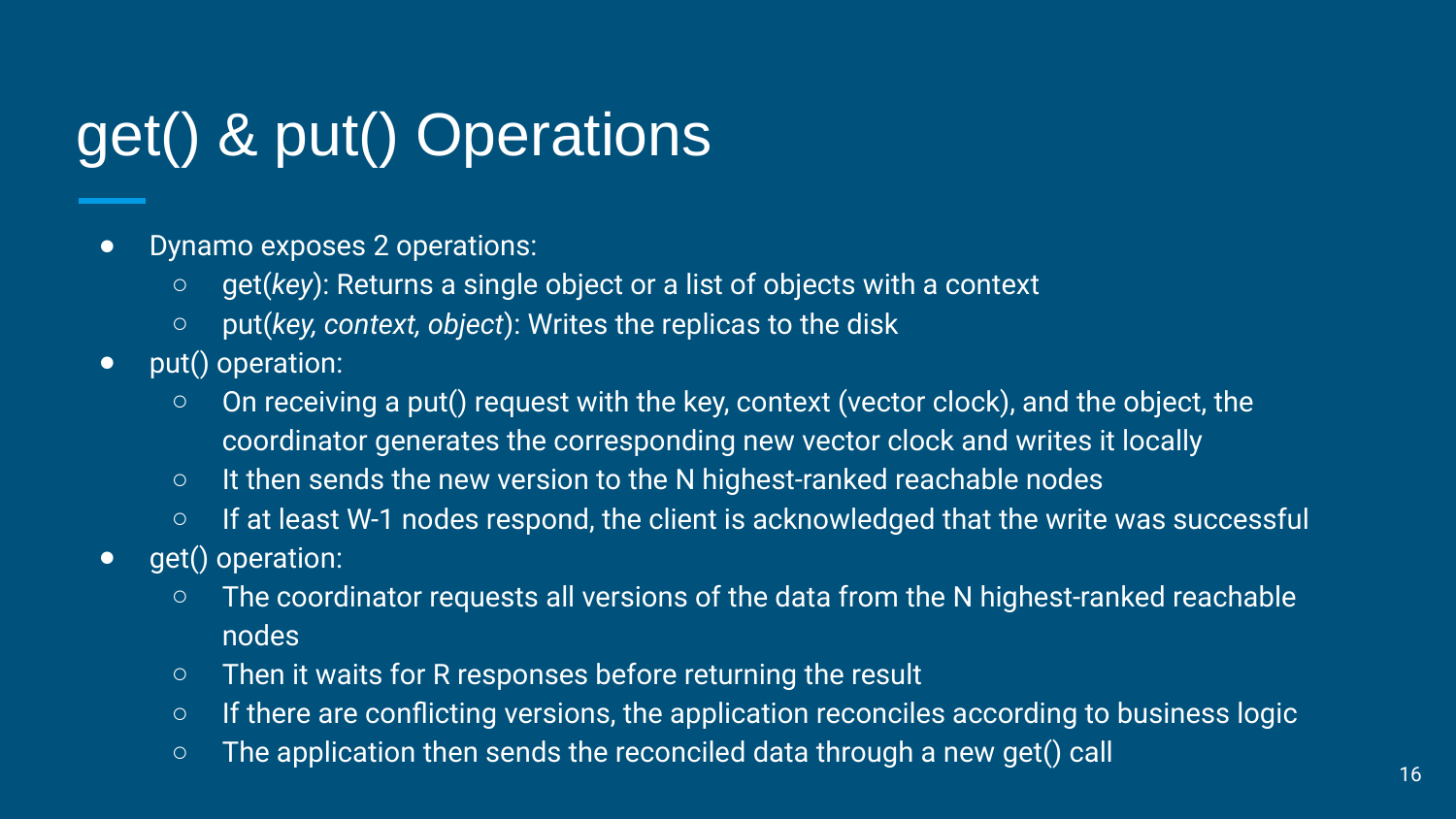

# get() & put() Operations
Dynamo exposes 2 operations:
get(key): Returns a single object or a list of objects with a context
put(key, context, object): Writes the replicas to the disk
put() operation:
On receiving a put() request with the key, context (vector clock), and the object, the coordinator generates the corresponding new vector clock and writes it locally
It then sends the new version to the N highest-ranked reachable nodes
If at least W-1 nodes respond, the client is acknowledged that the write was successful
get() operation:
The coordinator requests all versions of the data from the N highest-ranked reachable nodes
Then it waits for R responses before returning the result
If there are conflicting versions, the application reconciles according to business logic
The application then sends the reconciled data through a new get() call
16